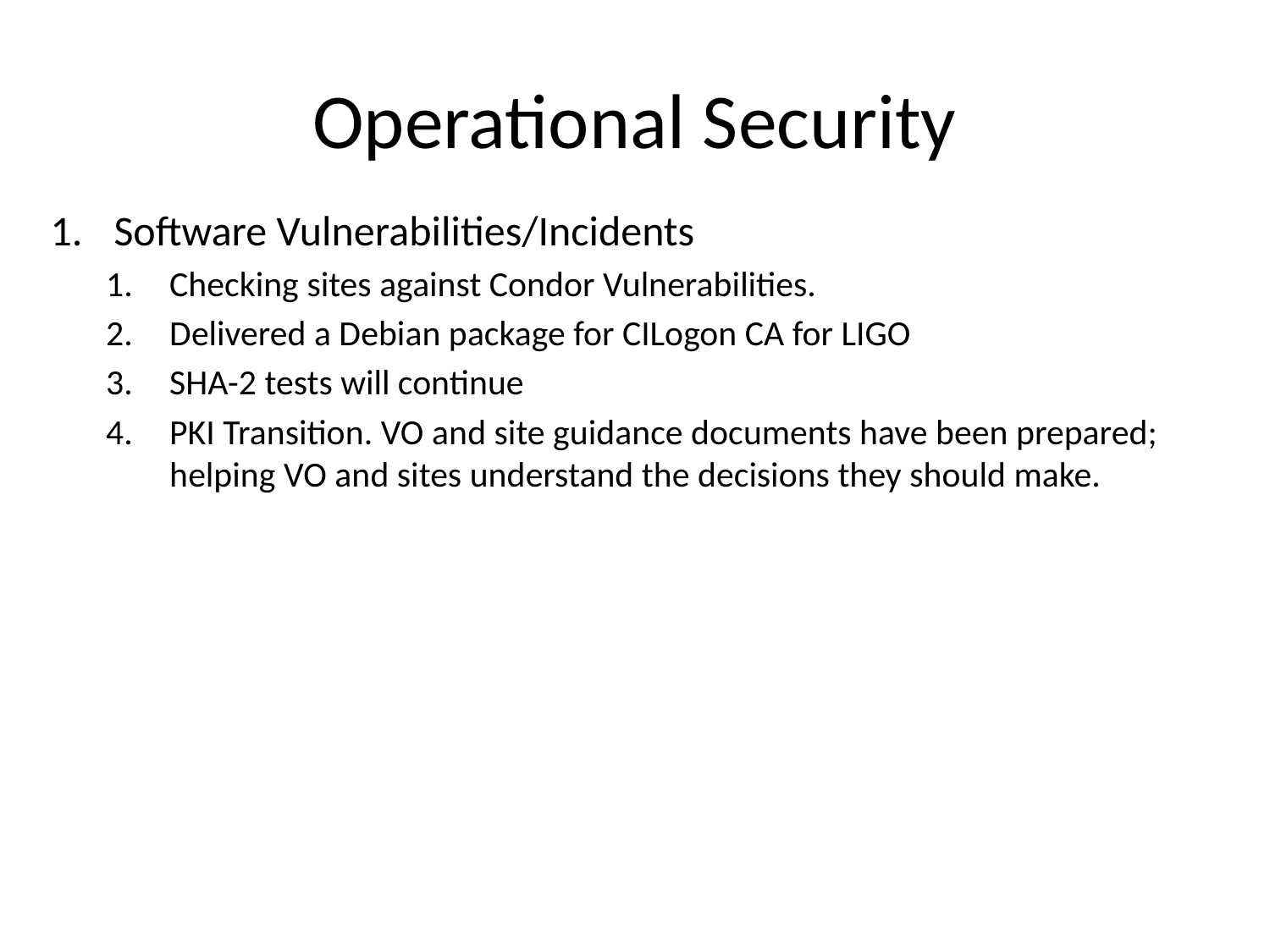

# Operational Security
Software Vulnerabilities/Incidents
Checking sites against Condor Vulnerabilities.
Delivered a Debian package for CILogon CA for LIGO
SHA-2 tests will continue
PKI Transition. VO and site guidance documents have been prepared; helping VO and sites understand the decisions they should make.